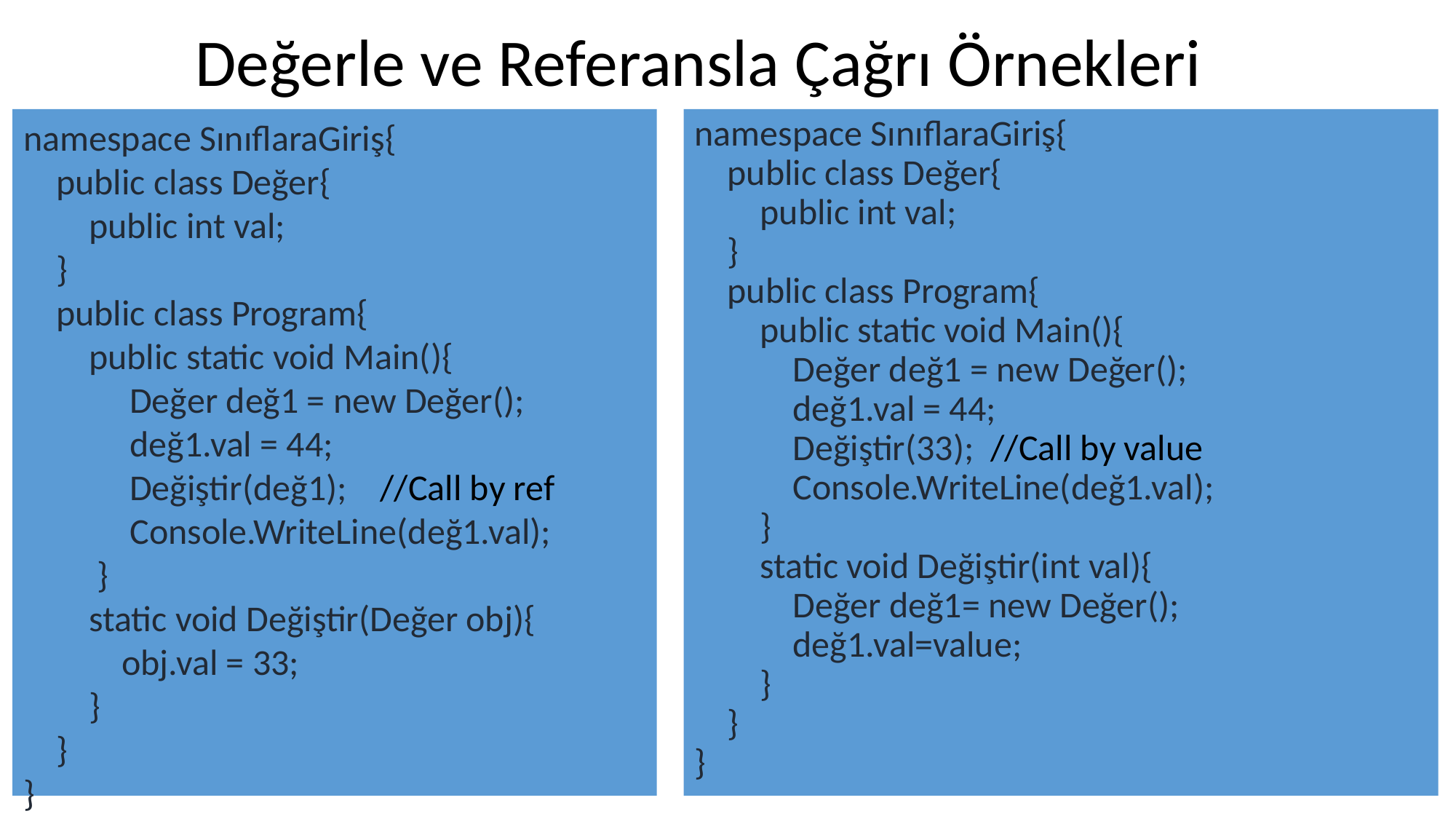

# Değerle ve Referansla Çağrı Örnekleri
namespace SınıflaraGiriş{
    public class Değer{
        public int val;
    }
    public class Program{
        public static void Main(){
             Değer değ1 = new Değer();
             değ1.val = 44;
             Değiştir(değ1);    //Call by ref
             Console.WriteLine(değ1.val);
         }
        static void Değiştir(Değer obj){
            obj.val = 33;
        }
    }
}
namespace SınıflaraGiriş{
    public class Değer{
        public int val;
    }
    public class Program{
        public static void Main(){
            Değer değ1 = new Değer();
            değ1.val = 44;
            Değiştir(33);  //Call by value
            Console.WriteLine(değ1.val);
        }
        static void Değiştir(int val){
            Değer değ1= new Değer();
            değ1.val=value;
        }
    }
}